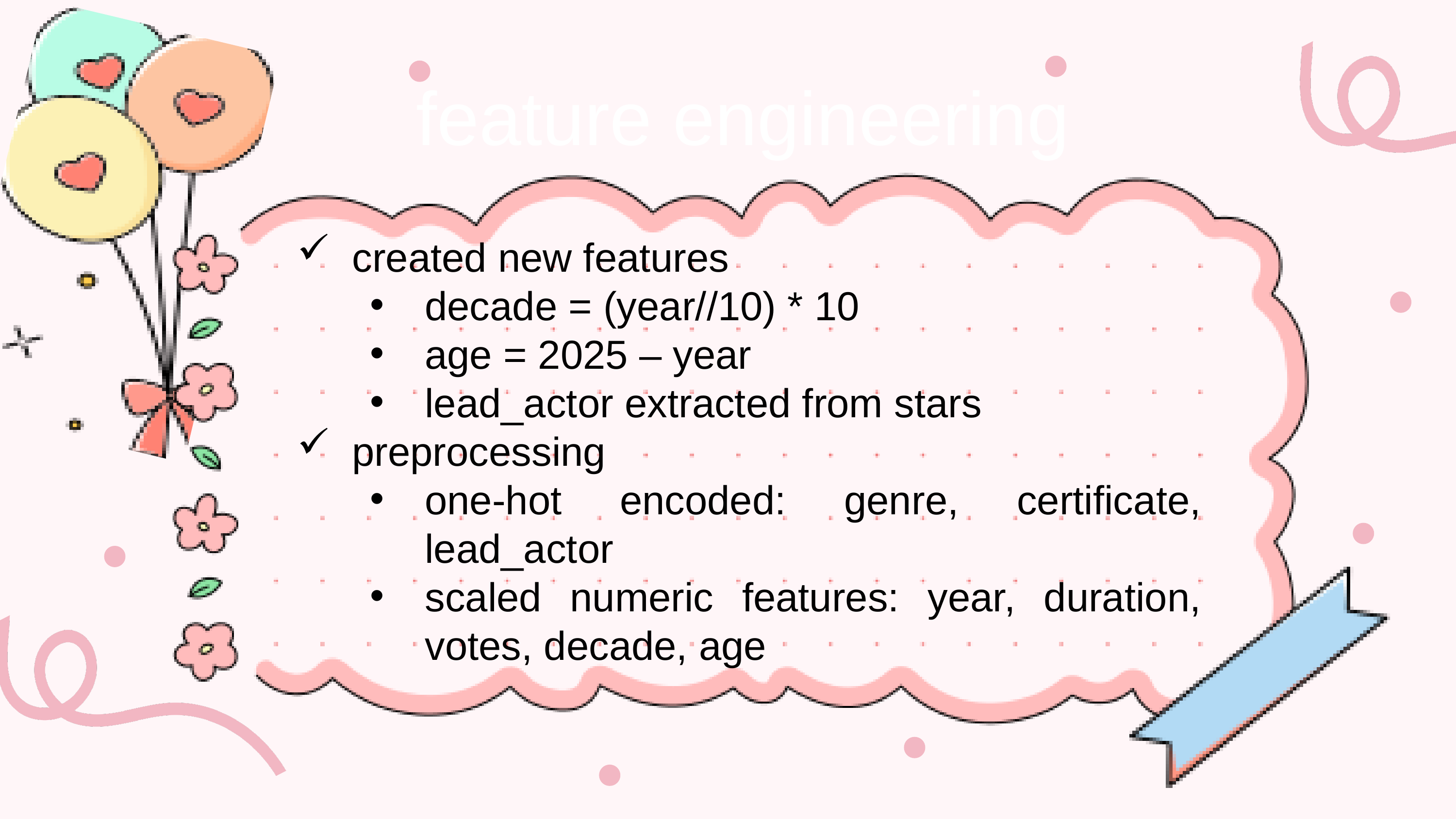

feature engineering

created new features
decade = (year//10) * 10
age = 2025 – year
lead_actor extracted from stars
preprocessing
one-hot encoded: genre, certificate, lead_actor
scaled numeric features: year, duration, votes, decade, age